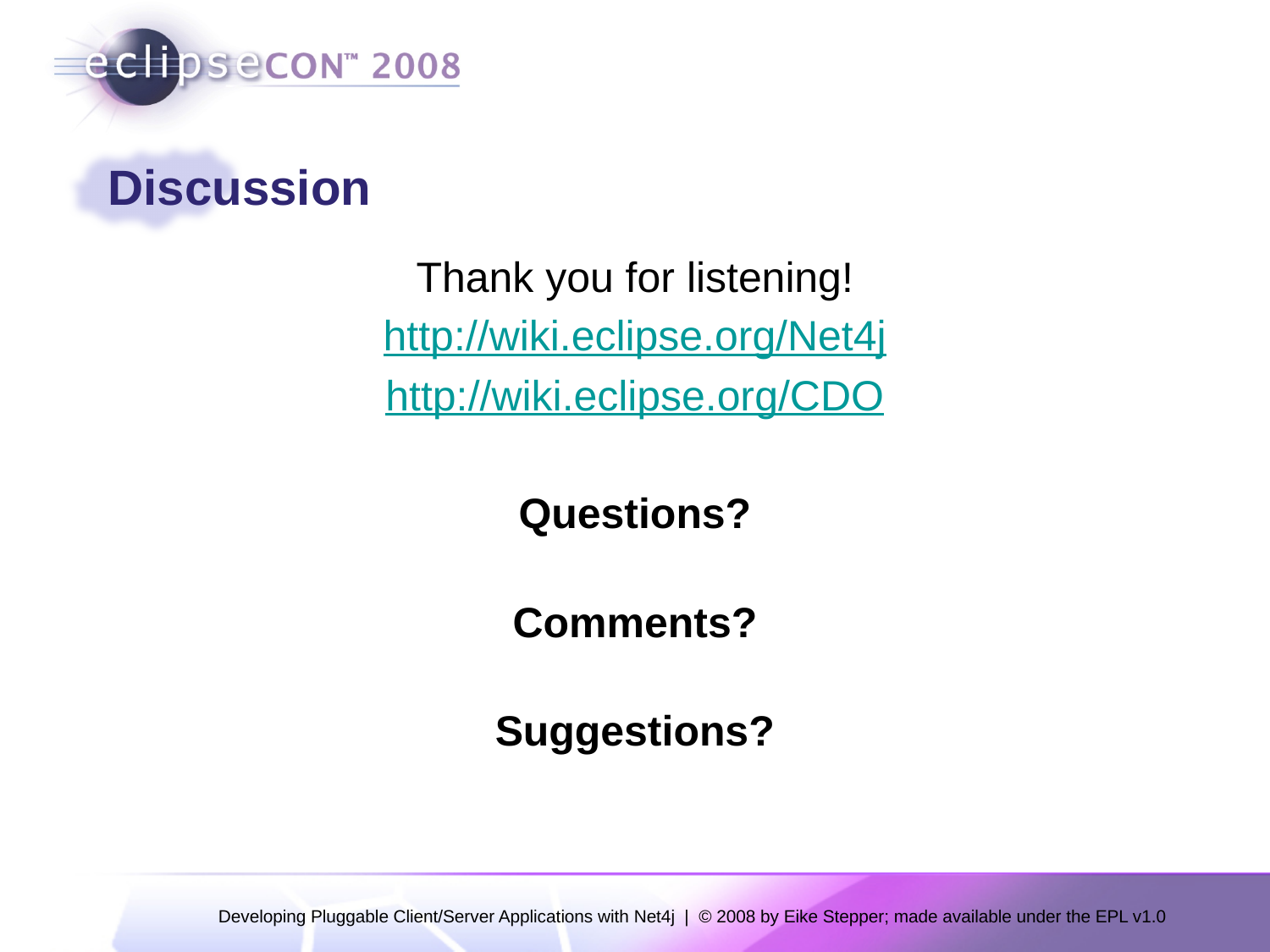

# Discussion
Thank you for listening!
http://wiki.eclipse.org/Net4j
http://wiki.eclipse.org/CDO

Questions?

Comments?

Suggestions?